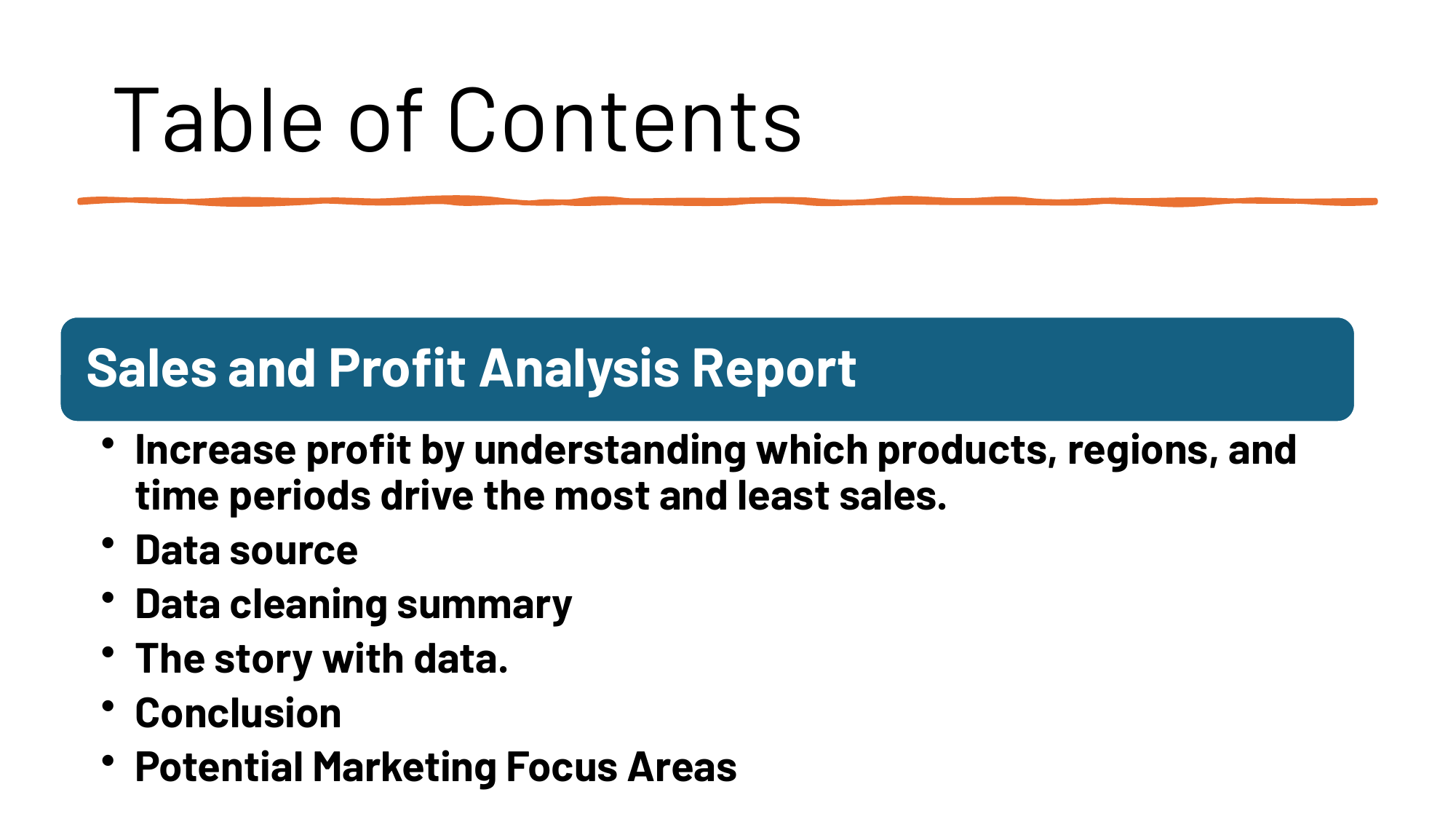

# Table of Contents

Sales and Profit Analysis Report
Increase profit by understanding which products, regions, and time periods drive the most and least sales.
Data source
Data cleaning summary
The story with data.
Conclusion
Potential Marketing Focus Areas